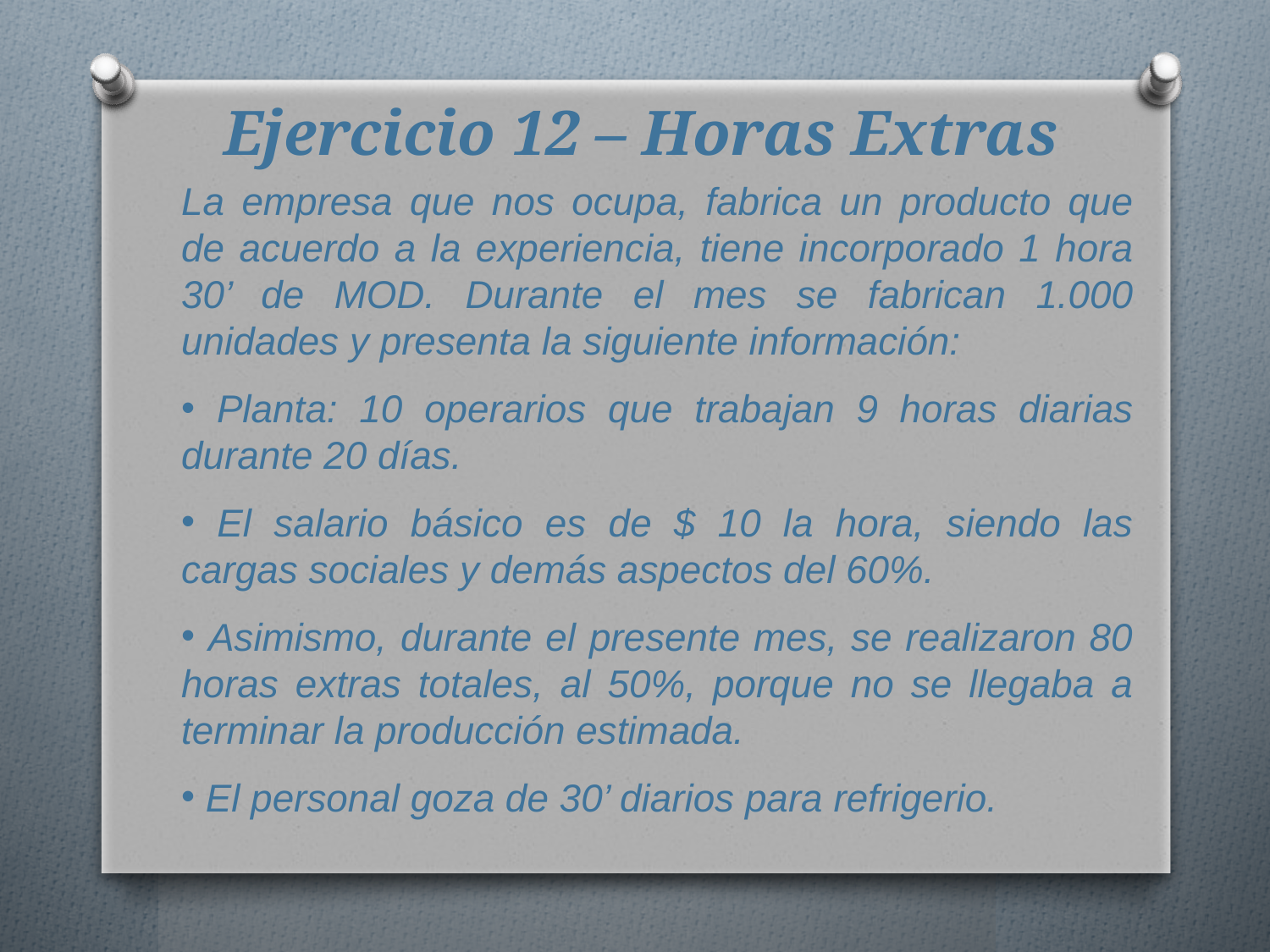

# Ejercicio 12 – Horas Extras
La empresa que nos ocupa, fabrica un producto que de acuerdo a la experiencia, tiene incorporado 1 hora 30’ de MOD. Durante el mes se fabrican 1.000 unidades y presenta la siguiente información:

 Planta: 10 operarios que trabajan 9 horas diarias durante 20 días.

 El salario básico es de $ 10 la hora, siendo las cargas sociales y demás aspectos del 60%.

 Asimismo, durante el presente mes, se realizaron 80 horas extras totales, al 50%, porque no se llegaba a terminar la producción estimada.

 El personal goza de 30’ diarios para refrigerio.